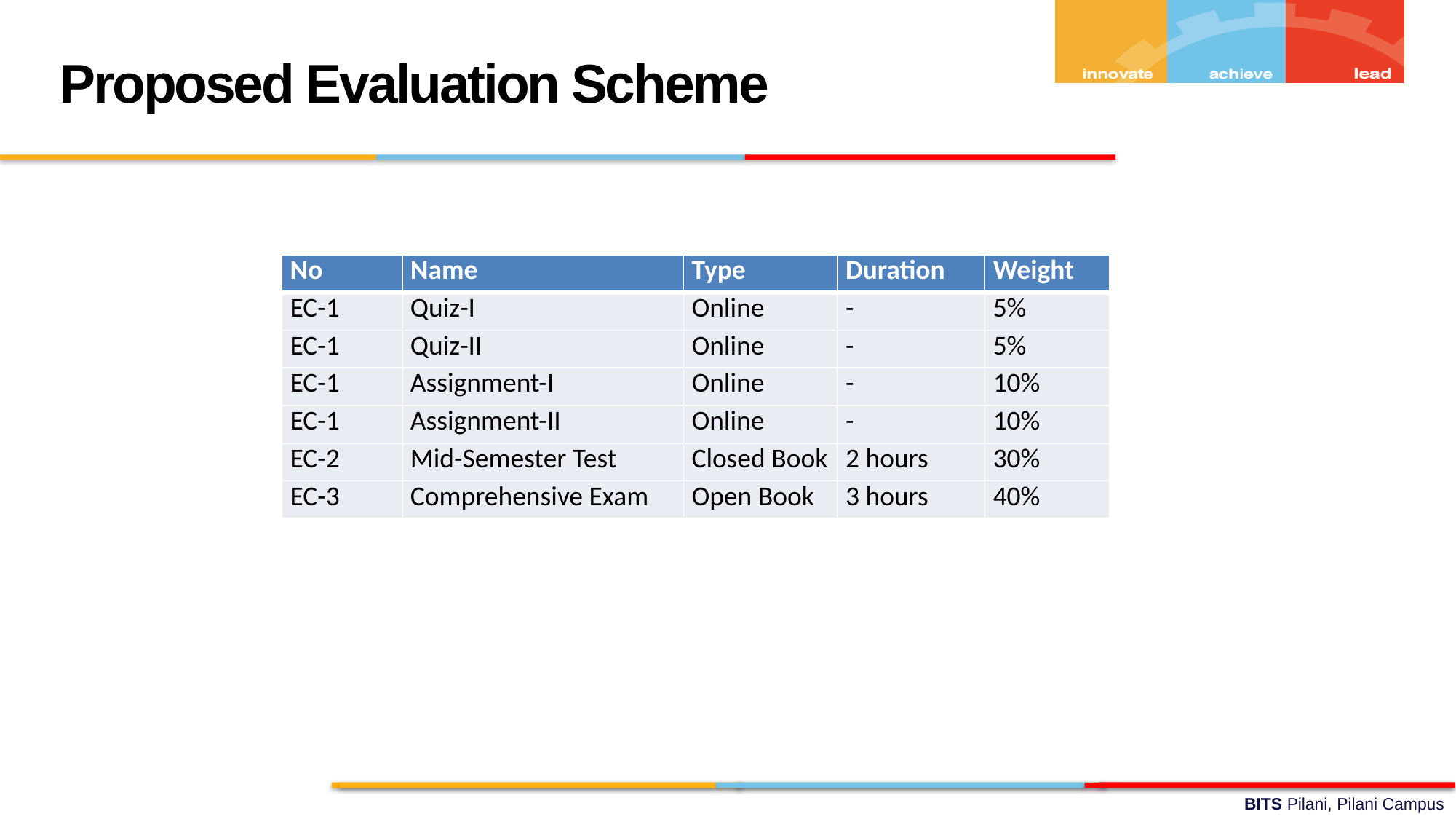

Proposed Evaluation Scheme
| No | Name | Type | Duration | Weight |
| --- | --- | --- | --- | --- |
| EC-1 | Quiz-I | Online | - | 5% |
| EC-1 | Quiz-II | Online | - | 5% |
| EC-1 | Assignment-I | Online | - | 10% |
| EC-1 | Assignment-II | Online | - | 10% |
| EC-2 | Mid-Semester Test | Closed Book | 2 hours | 30% |
| EC-3 | Comprehensive Exam | Open Book | 3 hours | 40% |